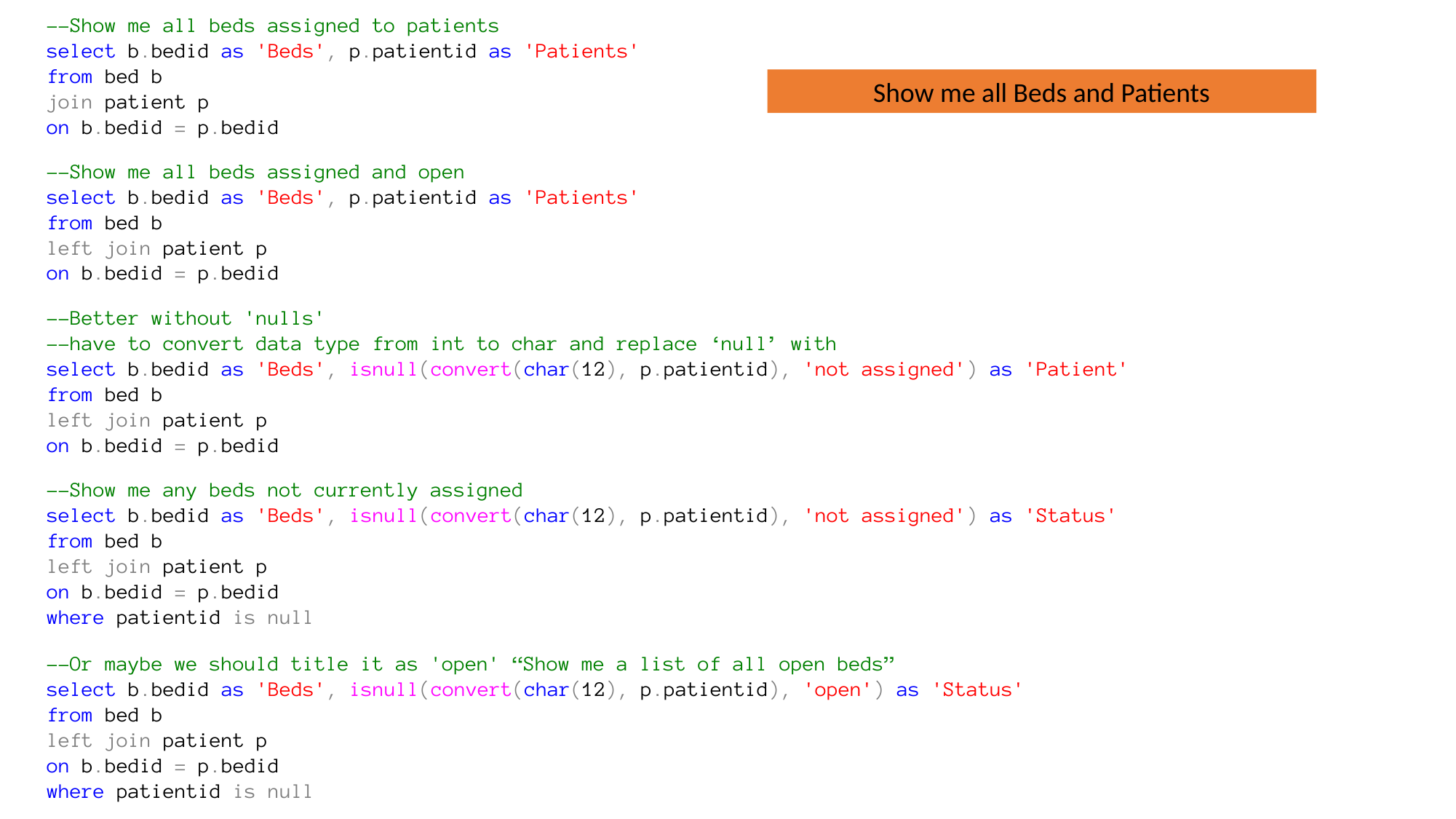

--Show me all beds assigned to patients
select b.bedid as 'Beds', p.patientid as 'Patients'
from bed b
join patient p
on b.bedid = p.bedid

--Show me all beds assigned and open
select b.bedid as 'Beds', p.patientid as 'Patients'
from bed b
left join patient p
on b.bedid = p.bedid

--Better without 'nulls'
--have to convert data type from int to char and replace ‘null’ with
select b.bedid as 'Beds', isnull(convert(char(12), p.patientid), 'not assigned') as 'Patient'
from bed b
left join patient p
on b.bedid = p.bedid

--Show me any beds not currently assigned
select b.bedid as 'Beds', isnull(convert(char(12), p.patientid), 'not assigned') as 'Status'
from bed b
left join patient p
on b.bedid = p.bedid
where patientid is null

--Or maybe we should title it as 'open' “Show me a list of all open beds”
select b.bedid as 'Beds', isnull(convert(char(12), p.patientid), 'open') as 'Status'
from bed b
left join patient p
on b.bedid = p.bedid
where patientid is null
Show me all Beds and Patients